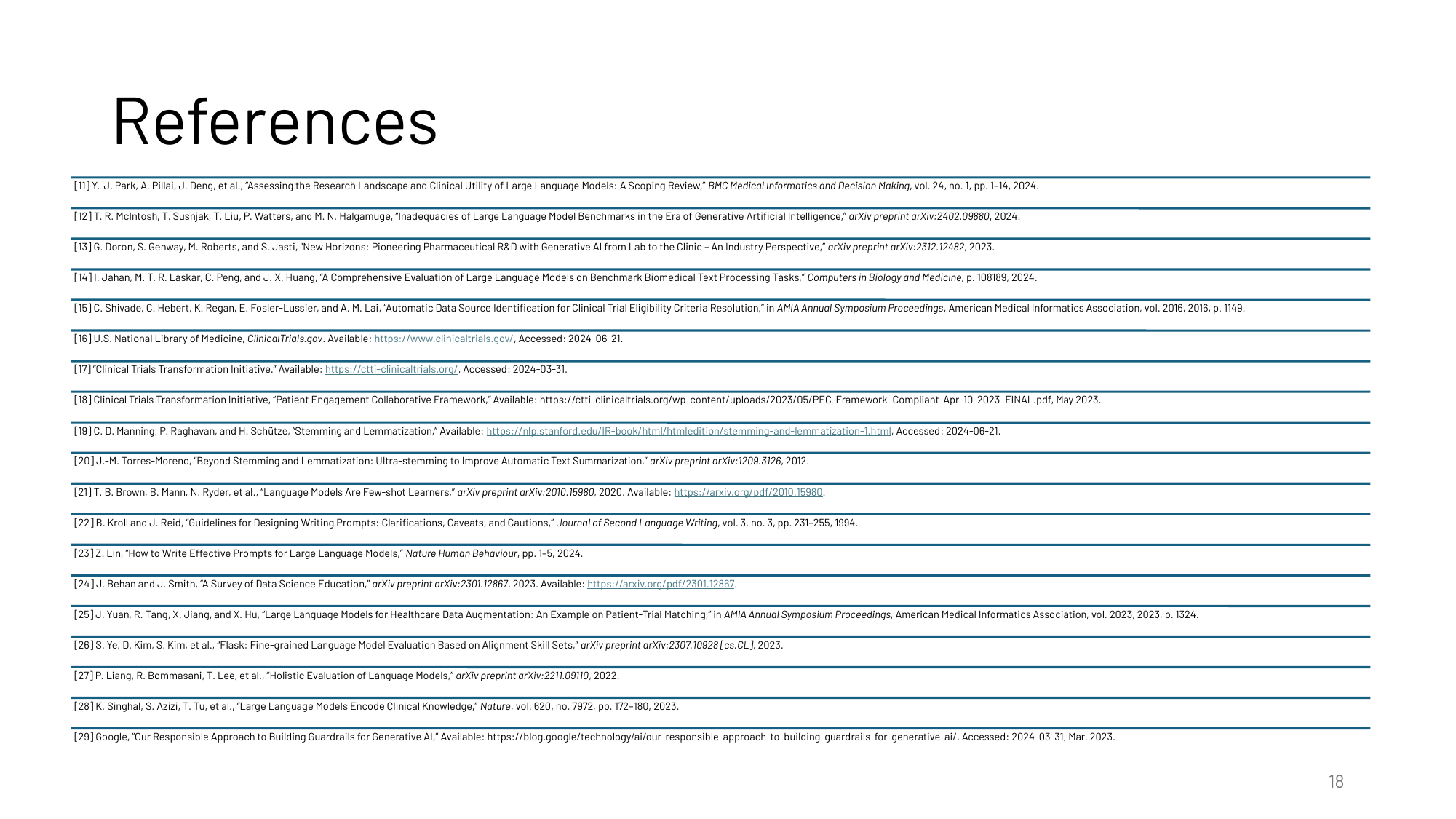

# References
[11] Y.-J. Park, A. Pillai, J. Deng, et al., “Assessing the Research Landscape and Clinical Utility of Large Language Models: A Scoping Review,” BMC Medical Informatics and Decision Making, vol. 24, no. 1, pp. 1–14, 2024.
[12] T. R. McIntosh, T. Susnjak, T. Liu, P. Watters, and M. N. Halgamuge, “Inadequacies of Large Language Model Benchmarks in the Era of Generative Artificial Intelligence,” arXiv preprint arXiv:2402.09880, 2024.
[13] G. Doron, S. Genway, M. Roberts, and S. Jasti, “New Horizons: Pioneering Pharmaceutical R&D with Generative AI from Lab to the Clinic – An Industry Perspective,” arXiv preprint arXiv:2312.12482, 2023.
[14] I. Jahan, M. T. R. Laskar, C. Peng, and J. X. Huang, “A Comprehensive Evaluation of Large Language Models on Benchmark Biomedical Text Processing Tasks,” Computers in Biology and Medicine, p. 108189, 2024.
[15] C. Shivade, C. Hebert, K. Regan, E. Fosler-Lussier, and A. M. Lai, “Automatic Data Source Identification for Clinical Trial Eligibility Criteria Resolution,” in AMIA Annual Symposium Proceedings, American Medical Informatics Association, vol. 2016, 2016, p. 1149.
[16] U.S. National Library of Medicine, ClinicalTrials.gov. Available: https://www.clinicaltrials.gov/, Accessed: 2024-06-21.
[17] “Clinical Trials Transformation Initiative.” Available: https://ctti-clinicaltrials.org/, Accessed: 2024-03-31.
[18] Clinical Trials Transformation Initiative, “Patient Engagement Collaborative Framework,” Available: https://ctti-clinicaltrials.org/wp-content/uploads/2023/05/PEC-Framework_Compliant-Apr-10-2023_FINAL.pdf, May 2023.
[19] C. D. Manning, P. Raghavan, and H. Schütze, “Stemming and Lemmatization,” Available: https://nlp.stanford.edu/IR-book/html/htmledition/stemming-and-lemmatization-1.html, Accessed: 2024-06-21.
[20] J.-M. Torres-Moreno, “Beyond Stemming and Lemmatization: Ultra-stemming to Improve Automatic Text Summarization,” arXiv preprint arXiv:1209.3126, 2012.
[21] T. B. Brown, B. Mann, N. Ryder, et al., “Language Models Are Few-shot Learners,” arXiv preprint arXiv:2010.15980, 2020. Available: https://arxiv.org/pdf/2010.15980.
[22] B. Kroll and J. Reid, “Guidelines for Designing Writing Prompts: Clarifications, Caveats, and Cautions,” Journal of Second Language Writing, vol. 3, no. 3, pp. 231–255, 1994.
[23] Z. Lin, “How to Write Effective Prompts for Large Language Models,” Nature Human Behaviour, pp. 1–5, 2024.
[24] J. Behan and J. Smith, “A Survey of Data Science Education,” arXiv preprint arXiv:2301.12867, 2023. Available: https://arxiv.org/pdf/2301.12867.
[25] J. Yuan, R. Tang, X. Jiang, and X. Hu, “Large Language Models for Healthcare Data Augmentation: An Example on Patient-Trial Matching,” in AMIA Annual Symposium Proceedings, American Medical Informatics Association, vol. 2023, 2023, p. 1324.
[26] S. Ye, D. Kim, S. Kim, et al., “Flask: Fine-grained Language Model Evaluation Based on Alignment Skill Sets,” arXiv preprint arXiv:2307.10928 [cs.CL], 2023.
[27] P. Liang, R. Bommasani, T. Lee, et al., “Holistic Evaluation of Language Models,” arXiv preprint arXiv:2211.09110, 2022.
[28] K. Singhal, S. Azizi, T. Tu, et al., “Large Language Models Encode Clinical Knowledge,” Nature, vol. 620, no. 7972, pp. 172–180, 2023.
[29] Google, “Our Responsible Approach to Building Guardrails for Generative AI,” Available: https://blog.google/technology/ai/our-responsible-approach-to-building-guardrails-for-generative-ai/, Accessed: 2024-03-31, Mar. 2023.
18